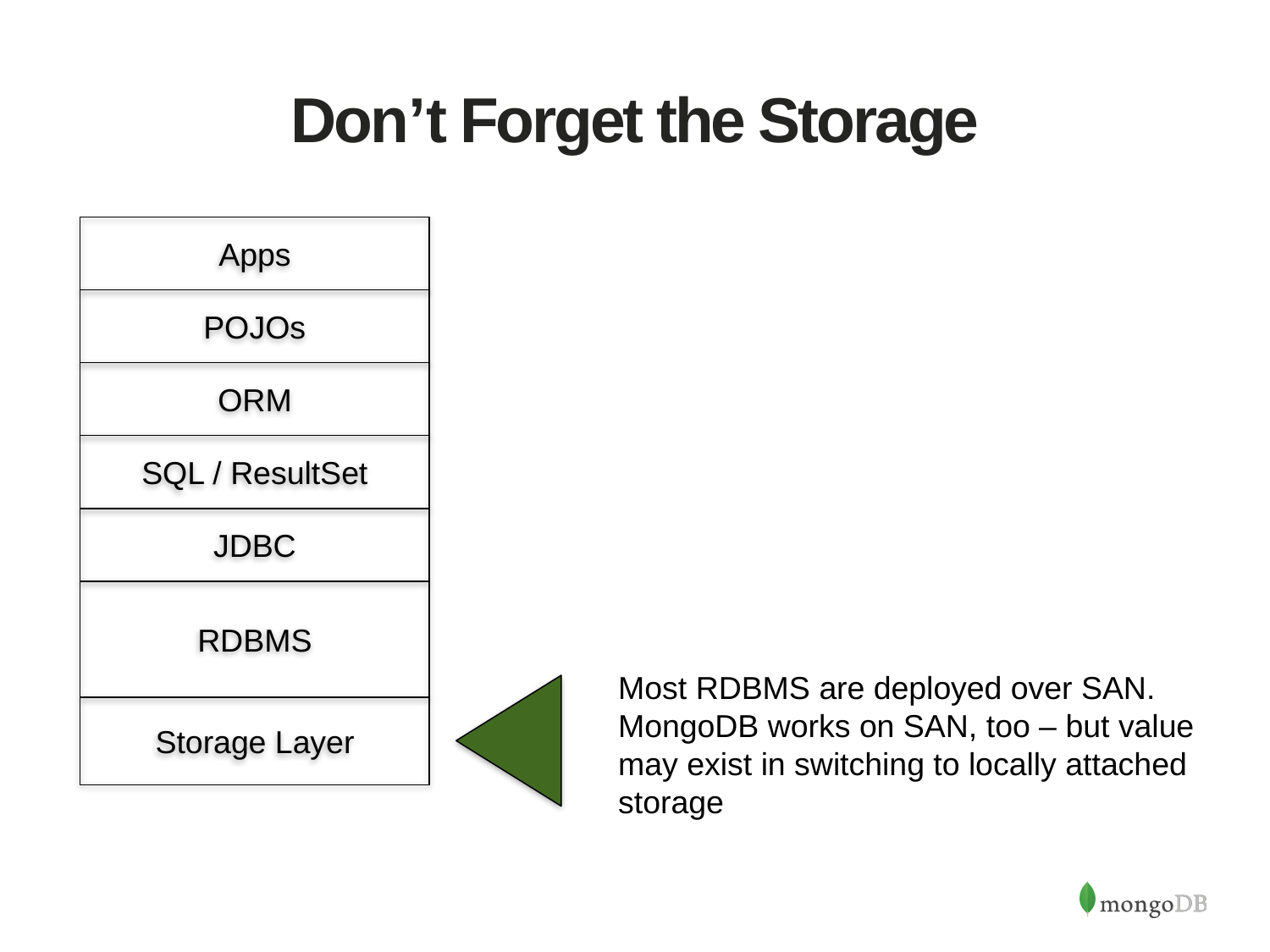

# Don’t Forget the Storage
Apps
POJOs
ORM
SQL / ResultSet
JDBC
RDBMS
Most RDBMS are deployed over SAN.
MongoDB works on SAN, too – but value may exist in switching to locally attached storage

Storage Layer